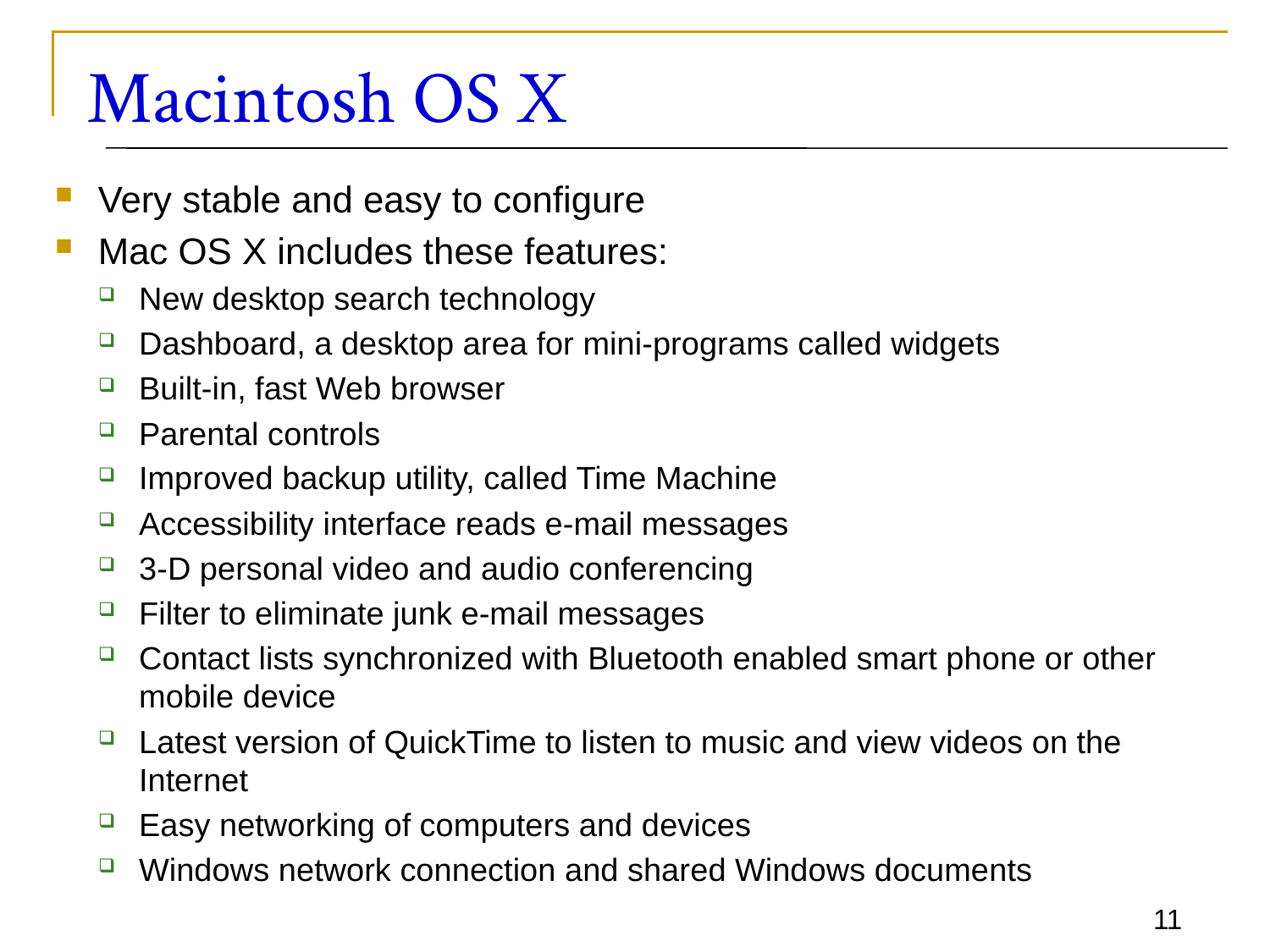

# Macintosh OS X
Very stable and easy to configure
Mac OS X includes these features:
New desktop search technology
Dashboard, a desktop area for mini-programs called widgets
Built-in, fast Web browser
Parental controls
Improved backup utility, called Time Machine
Accessibility interface reads e-mail messages
3-D personal video and audio conferencing
Filter to eliminate junk e-mail messages
Contact lists synchronized with Bluetooth enabled smart phone or other mobile device
Latest version of QuickTime to listen to music and view videos on the Internet
Easy networking of computers and devices
Windows network connection and shared Windows documents